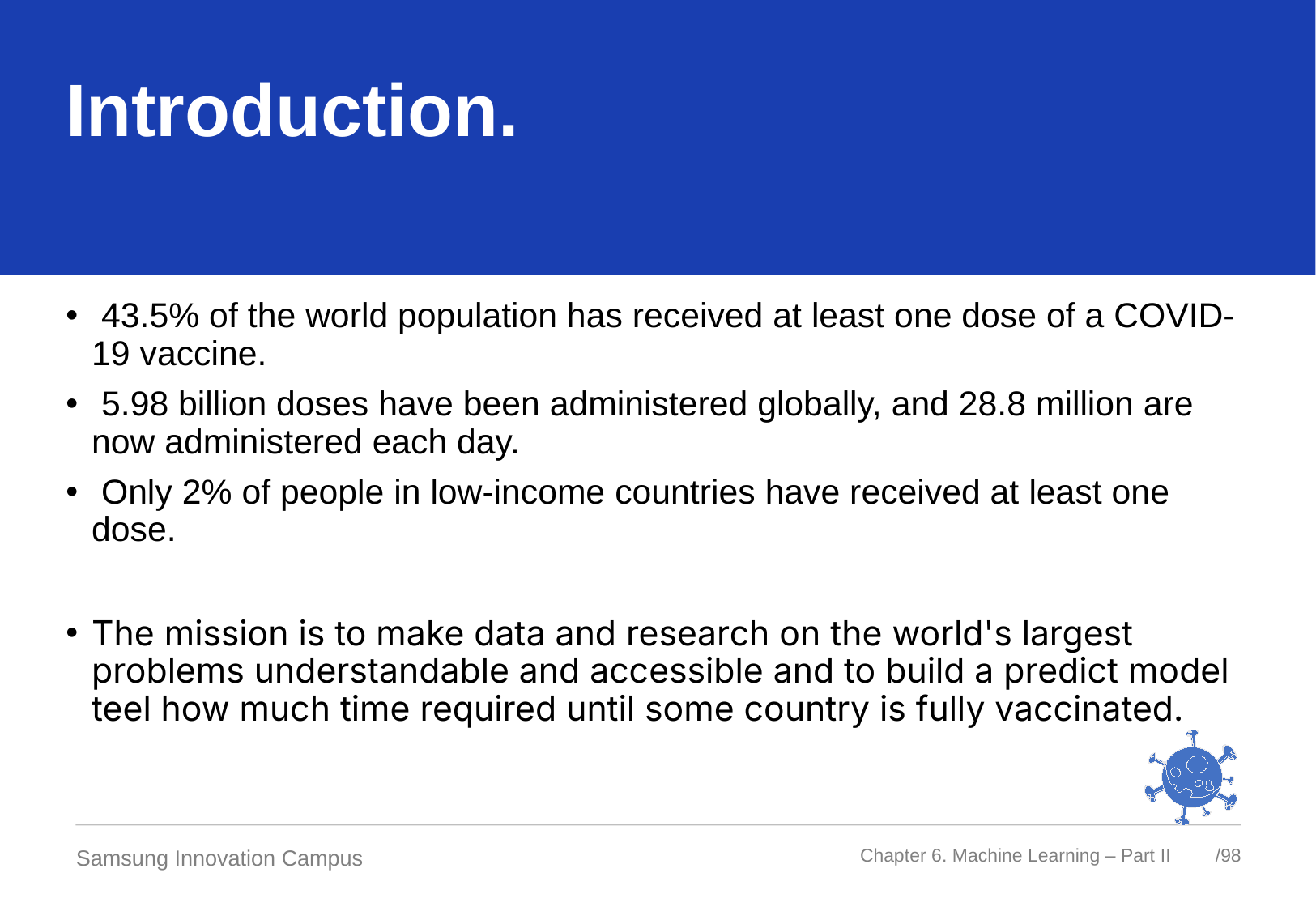

# Introduction.
 43.5% of the world population has received at least one dose of a COVID-19 vaccine.
 5.98 billion doses have been administered globally, and 28.8 million are now administered each day.
 Only 2% of people in low-income countries have received at least one dose.

The mission is to make data and research on the world's largest problems understandable and accessible and to build a predict model teel how much time required until some country is fully vaccinated.